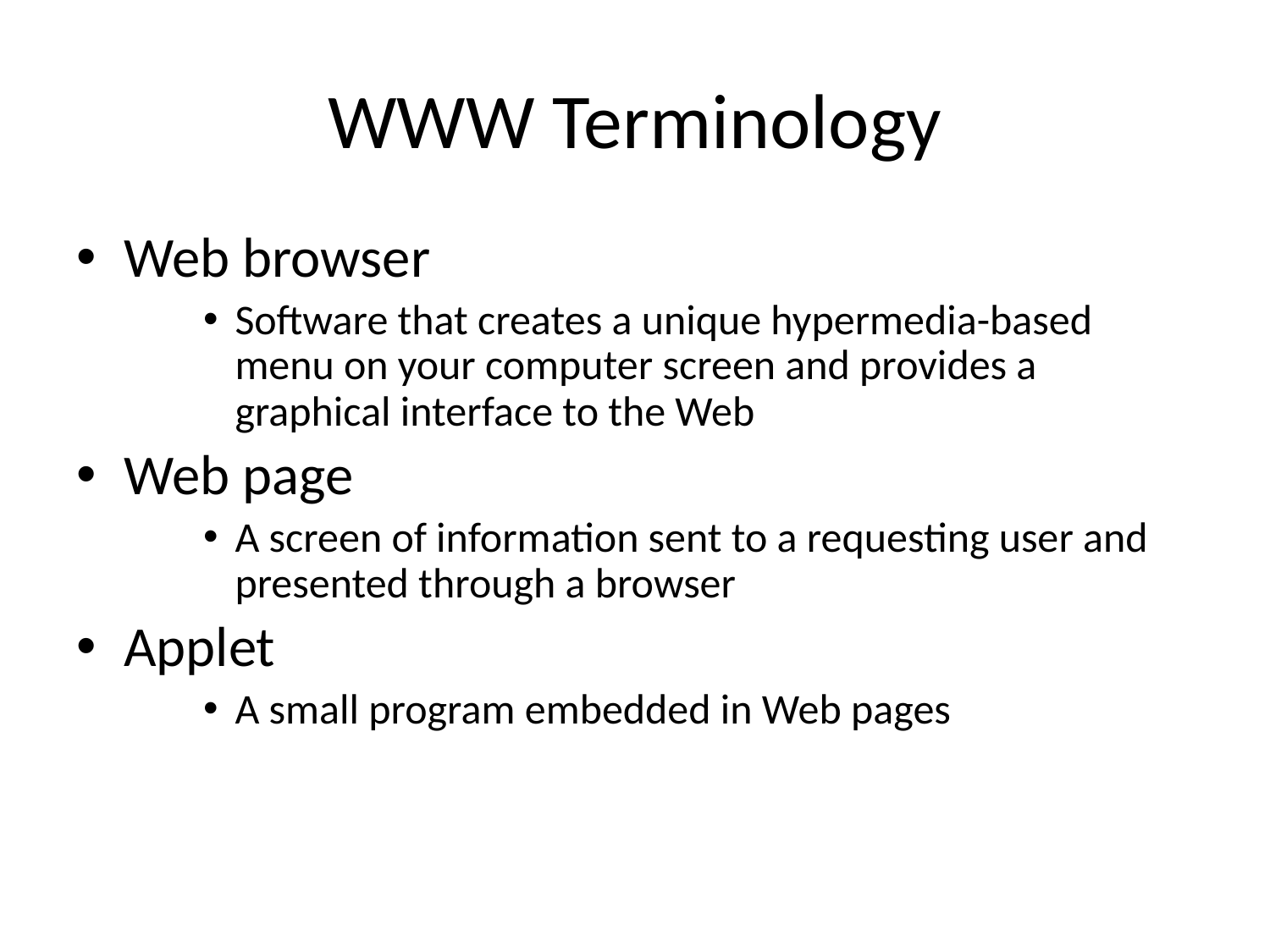

# WWW Terminology
Web browser
Software that creates a unique hypermedia-based menu on your computer screen and provides a graphical interface to the Web
Web page
A screen of information sent to a requesting user and presented through a browser
Applet
A small program embedded in Web pages